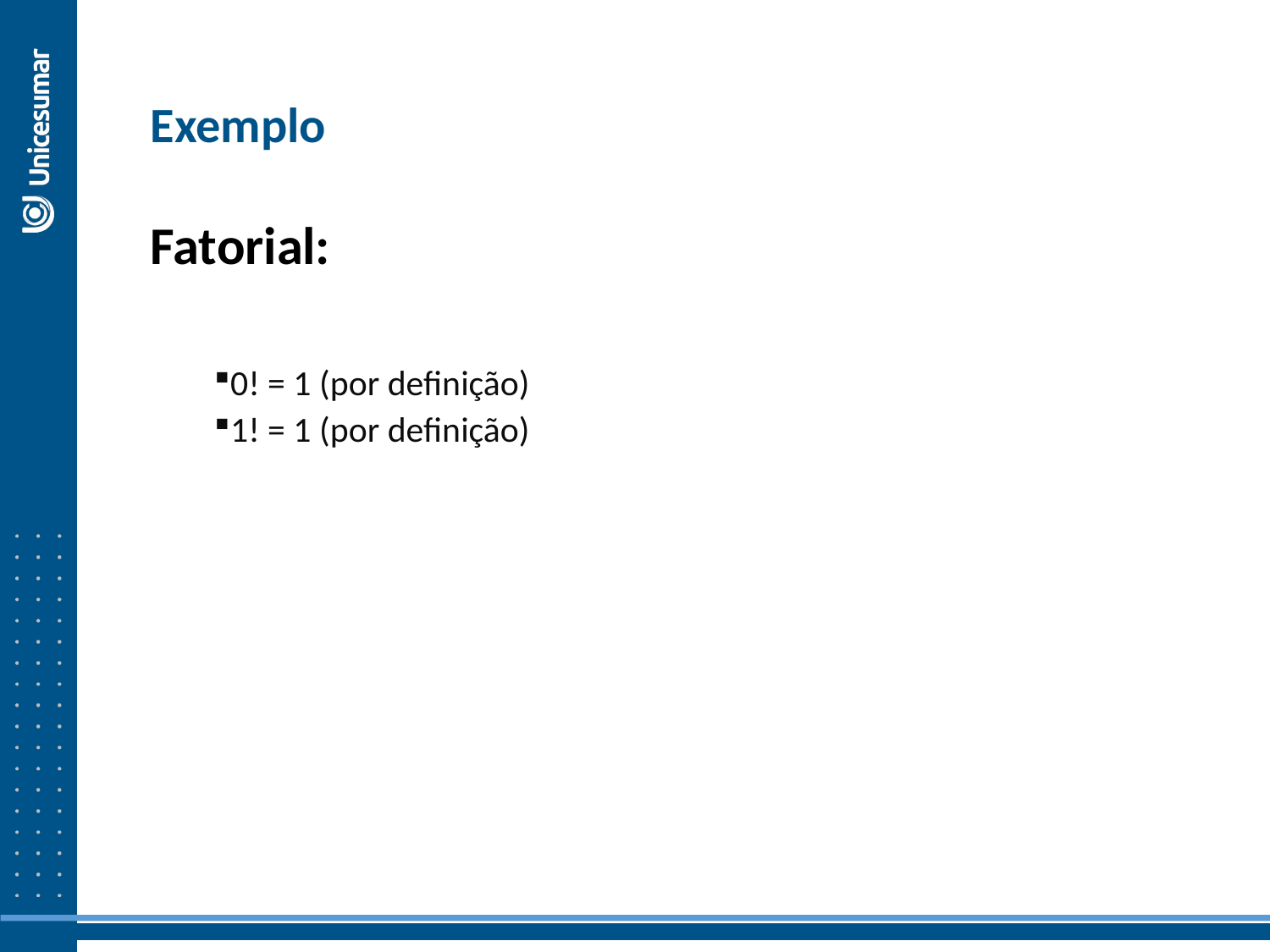

Exemplo
Fatorial:

0! = 1 (por definição)
1! = 1 (por definição)